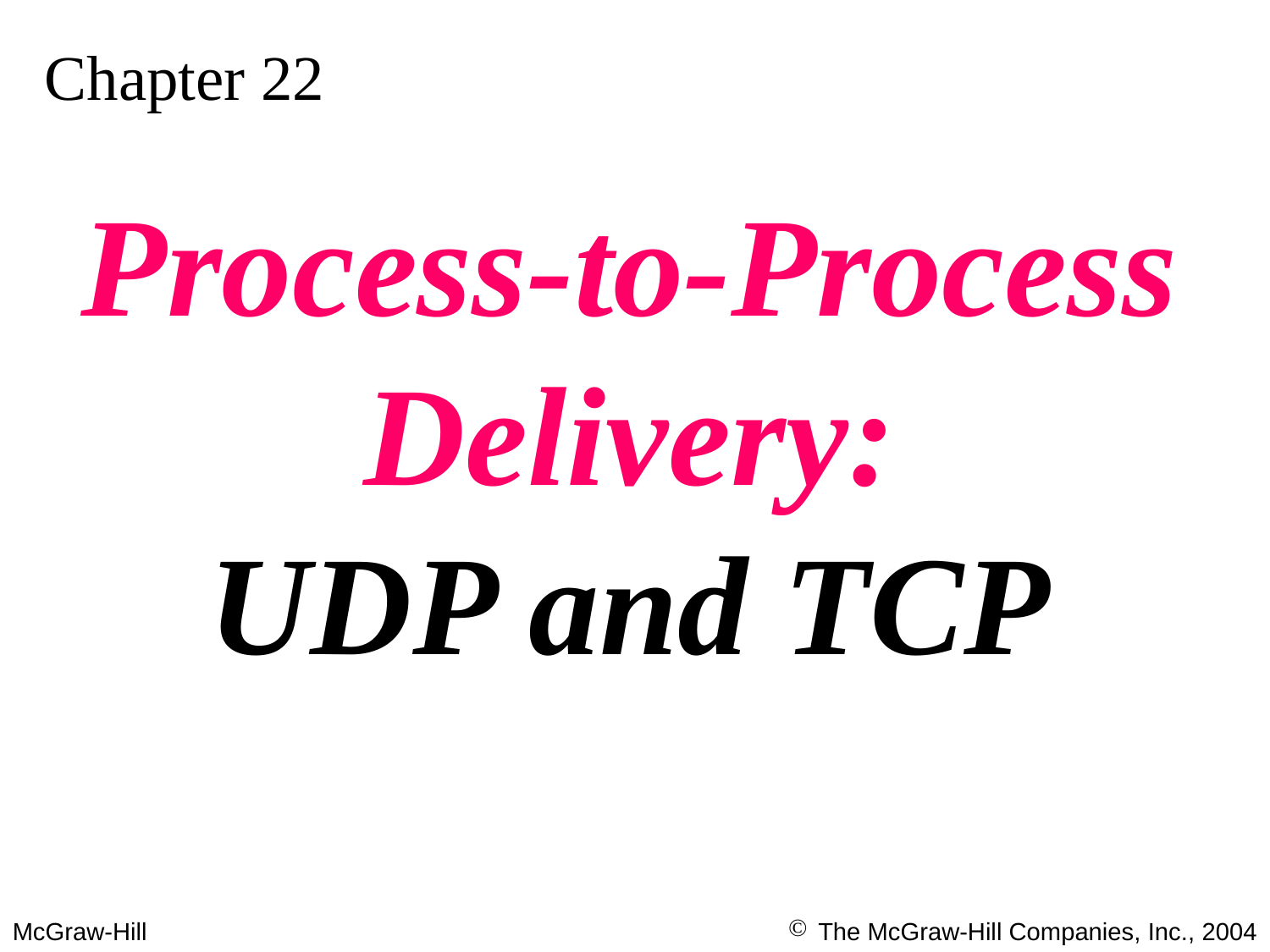

Chapter 22
Process-to-Process
Delivery:
UDP and TCP